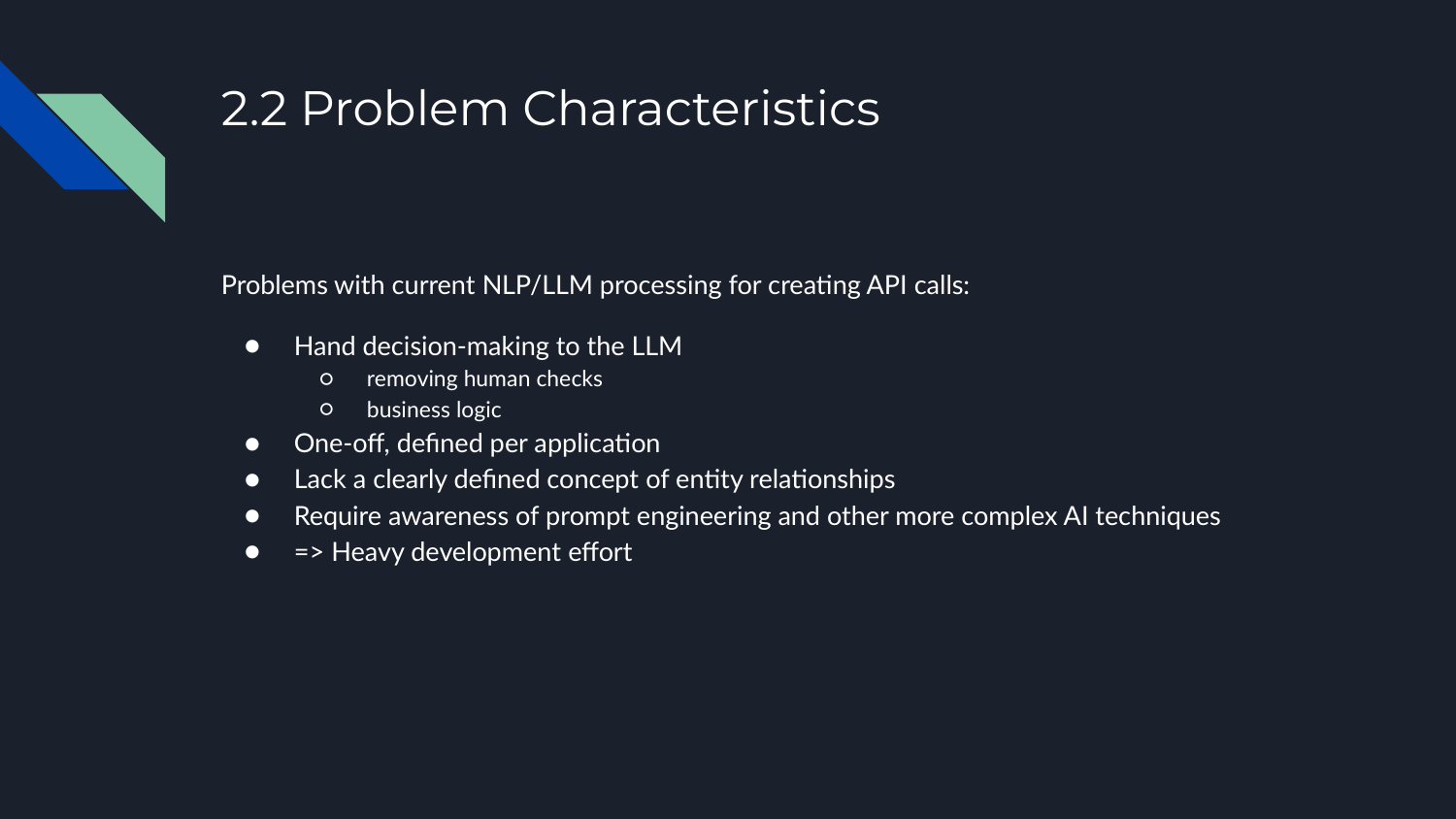

# 2.2 Problem Characteristics
Problems with current NLP/LLM processing for creating API calls:
Hand decision-making to the LLM
removing human checks
business logic
One-off, defined per application
Lack a clearly defined concept of entity relationships
Require awareness of prompt engineering and other more complex AI techniques
=> Heavy development effort